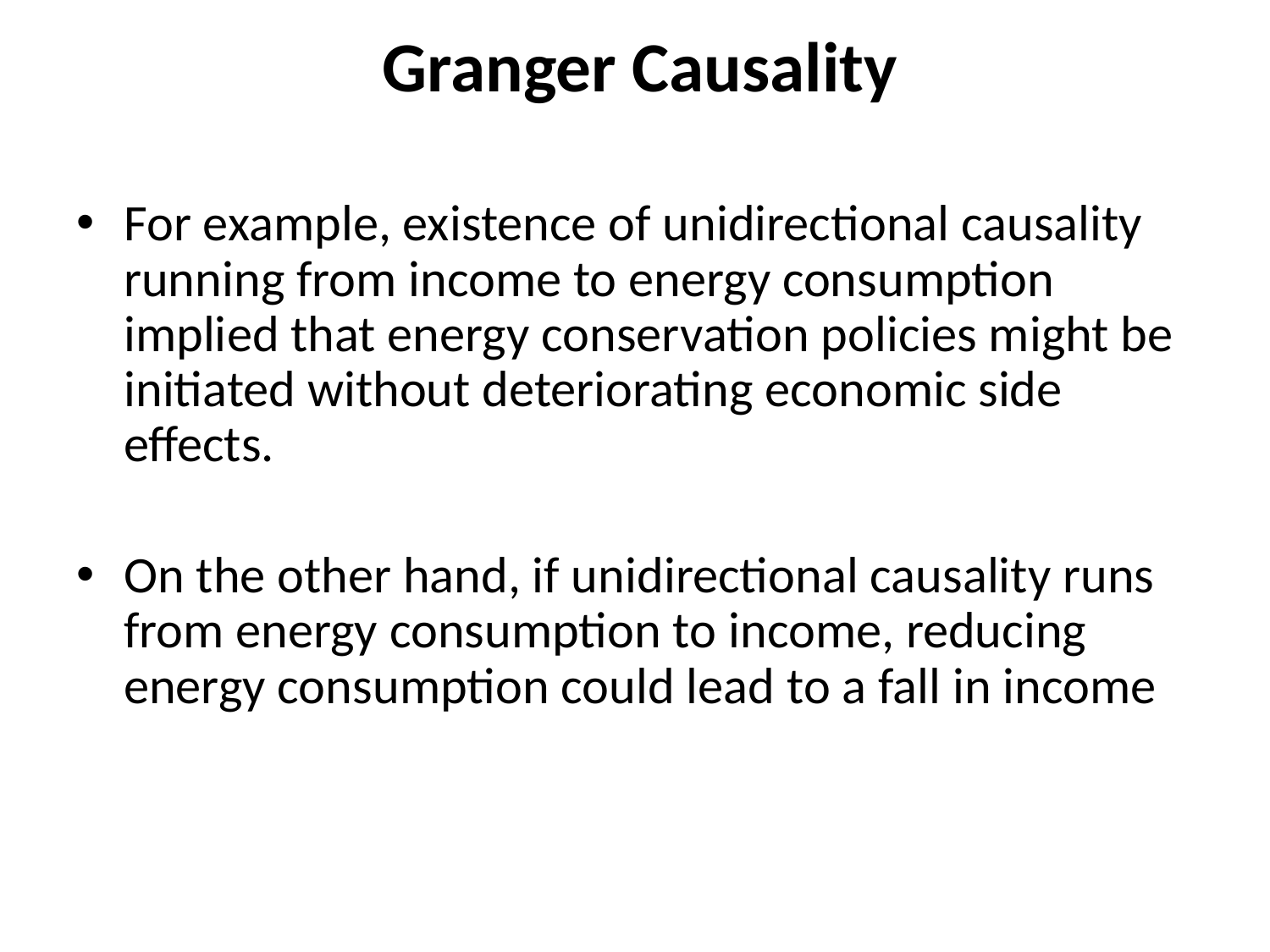

# Granger Causality
For example, existence of unidirectional causality running from income to energy consumption implied that energy conservation policies might be initiated without deteriorating economic side effects.

On the other hand, if unidirectional causality runs from energy consumption to income, reducing energy consumption could lead to a fall in income